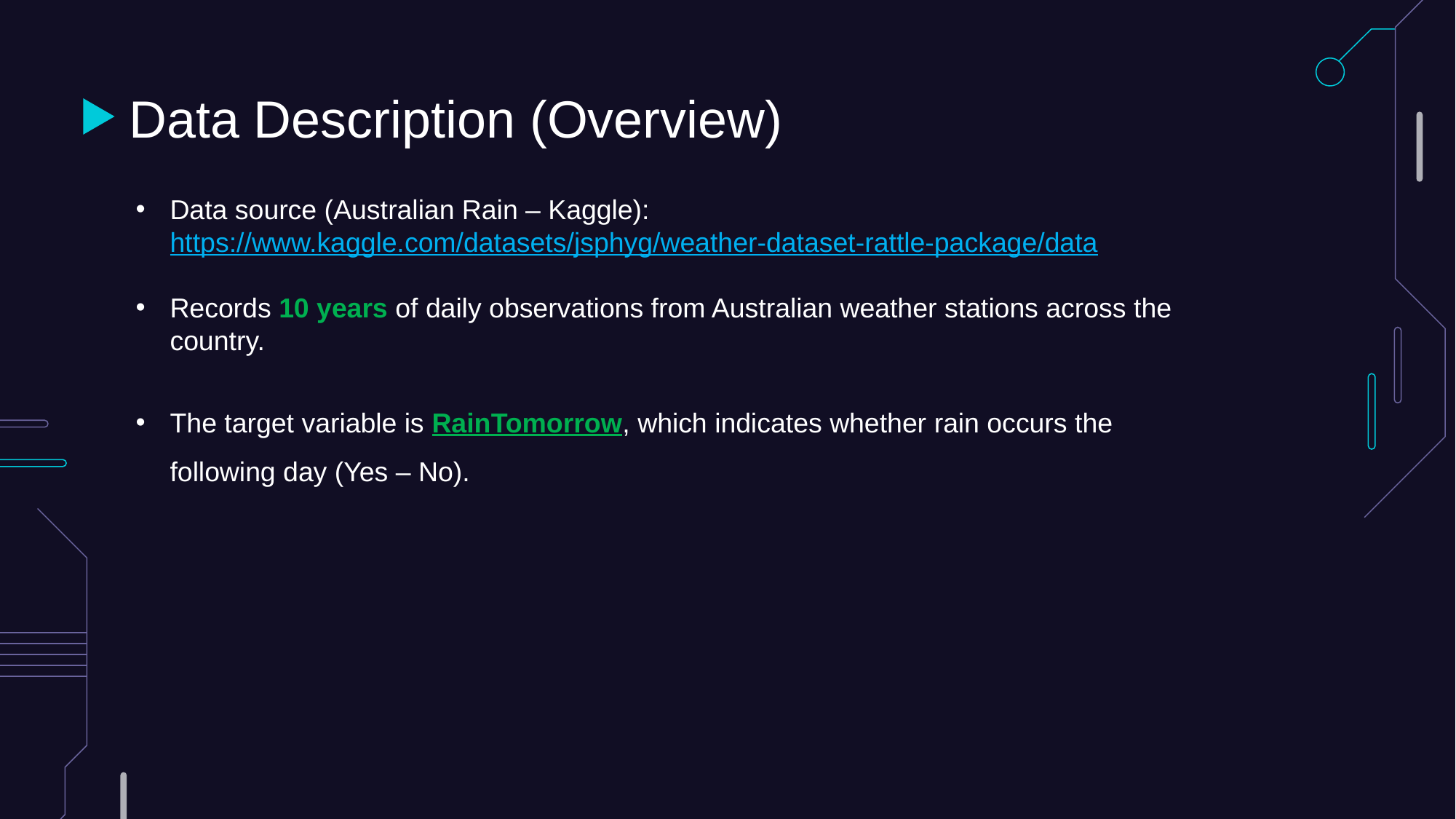

# Data Description (Overview)
Data source (Australian Rain – Kaggle): https://www.kaggle.com/datasets/jsphyg/weather-dataset-rattle-package/data

Records 10 years of daily observations from Australian weather stations across the country.

The target variable is RainTomorrow, which indicates whether rain occurs the following day (Yes – No).